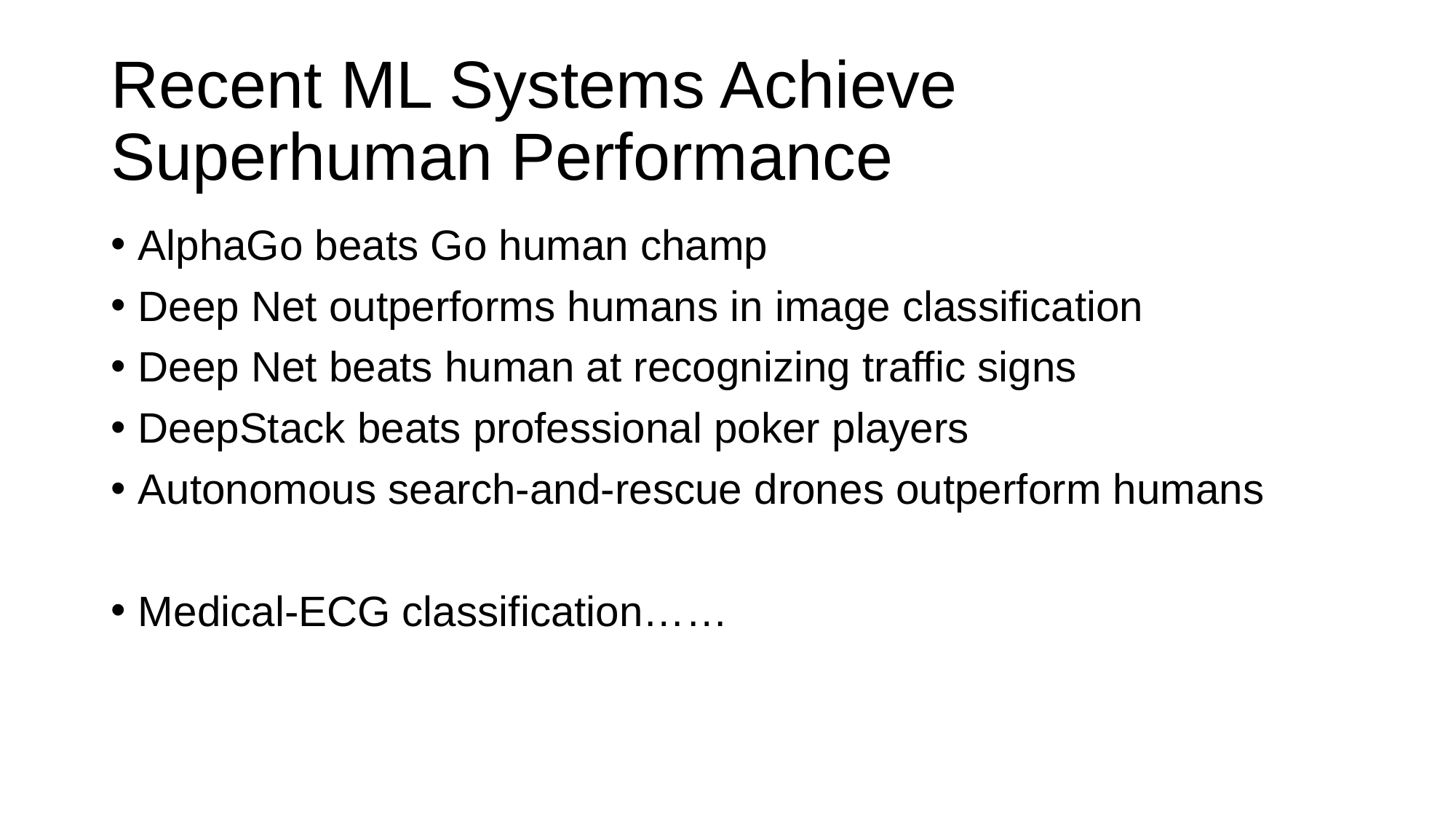

# Recent ML Systems Achieve Superhuman Performance
AlphaGo beats Go human champ
Deep Net outperforms humans in image classification
Deep Net beats human at recognizing traffic signs
DeepStack beats professional poker players
Autonomous search-and-rescue drones outperform humans

Medical-ECG classification……